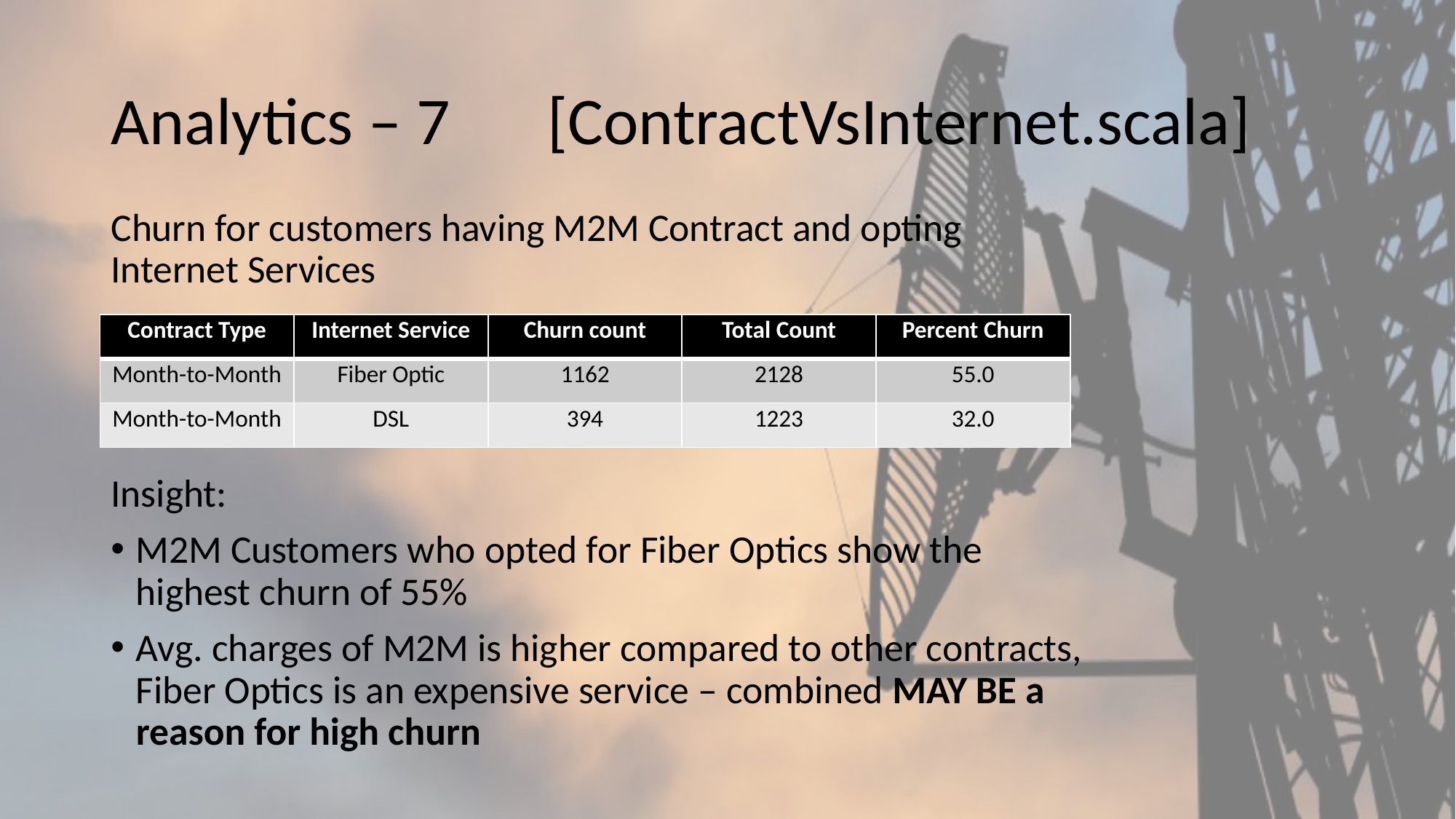

# Analytics – 7	[ContractVsInternet.scala]
Churn for customers having M2M Contract and opting Internet Services

Insight:
M2M Customers who opted for Fiber Optics show the highest churn of 55%
Avg. charges of M2M is higher compared to other contracts, Fiber Optics is an expensive service – combined MAY BE a reason for high churn
| Contract Type | Internet Service | Churn count | Total Count | Percent Churn |
| --- | --- | --- | --- | --- |
| Month-to-Month | Fiber Optic | 1162 | 2128 | 55.0 |
| Month-to-Month | DSL | 394 | 1223 | 32.0 |